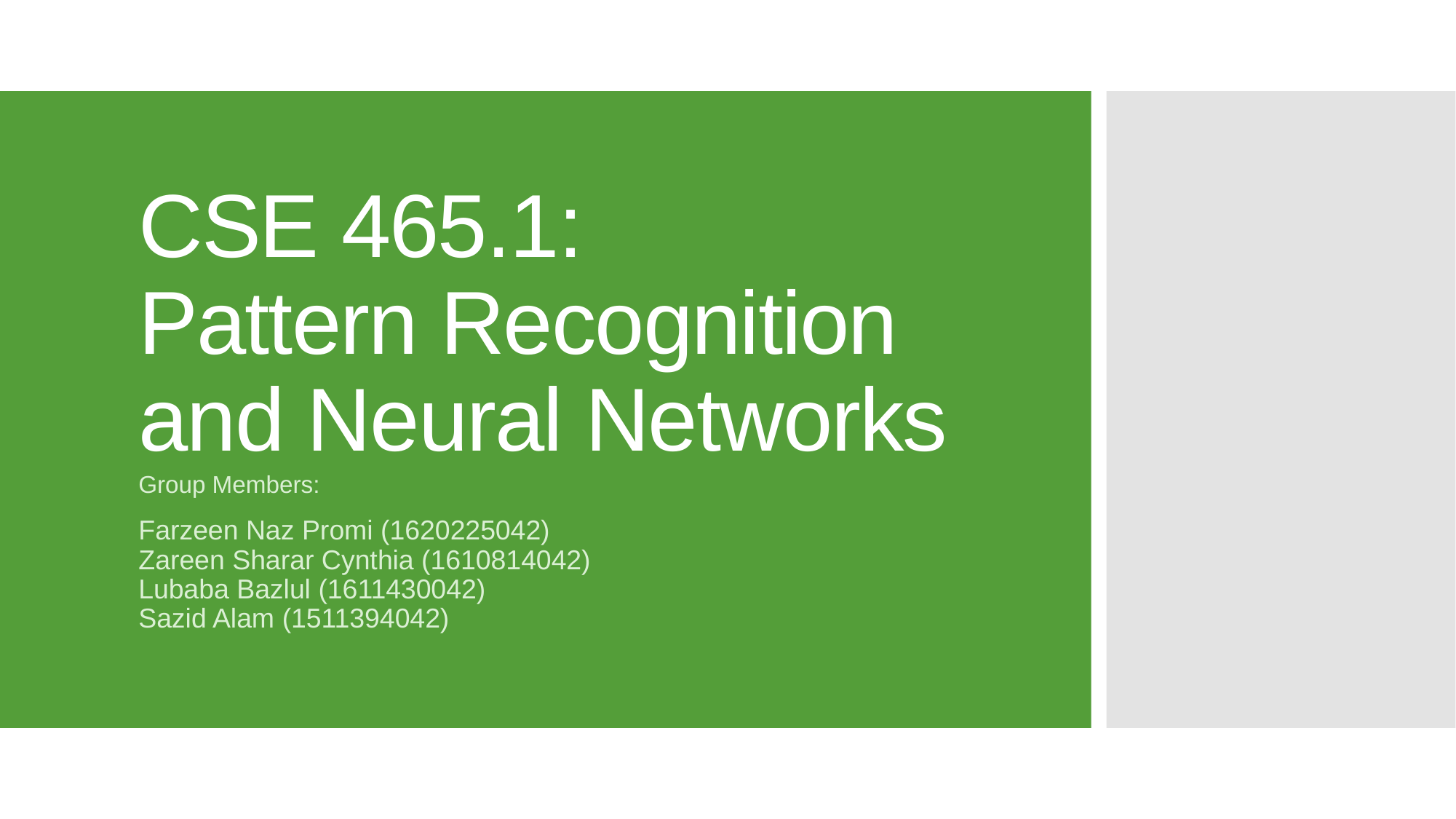

# CSE 465.1: Pattern Recognition and Neural Networks
Group Members:
Farzeen Naz Promi (1620225042)
Zareen Sharar Cynthia (1610814042)
Lubaba Bazlul (1611430042)
Sazid Alam (1511394042)